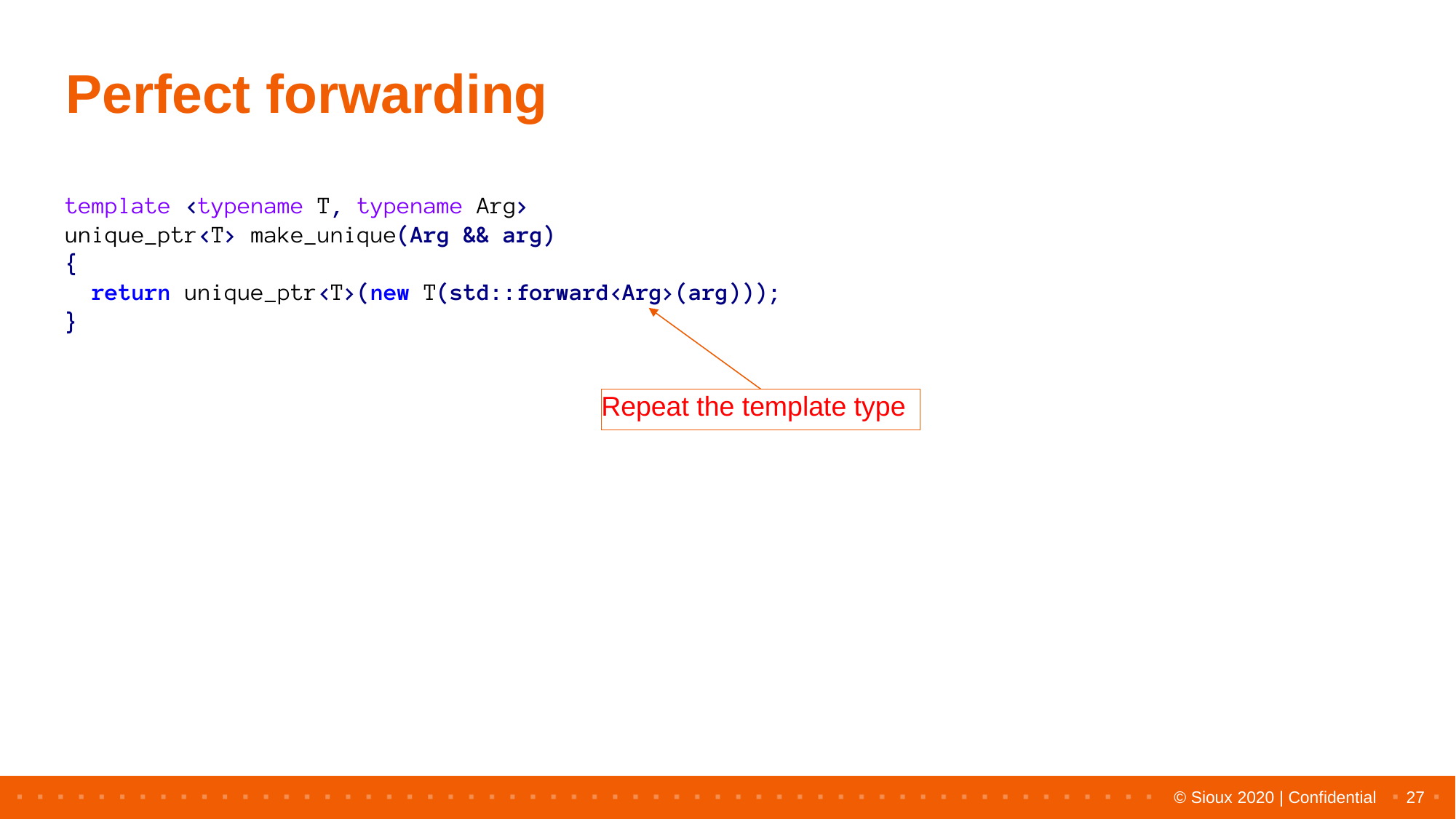

# Perfect forwarding
template <typename T, typename Arg>
unique_ptr<T> make_unique(Arg && arg)
{
  return unique_ptr<T>(new T(std::forward<Arg>(arg)));
}
Repeat the template type
27
© Sioux 2020 | Confidential